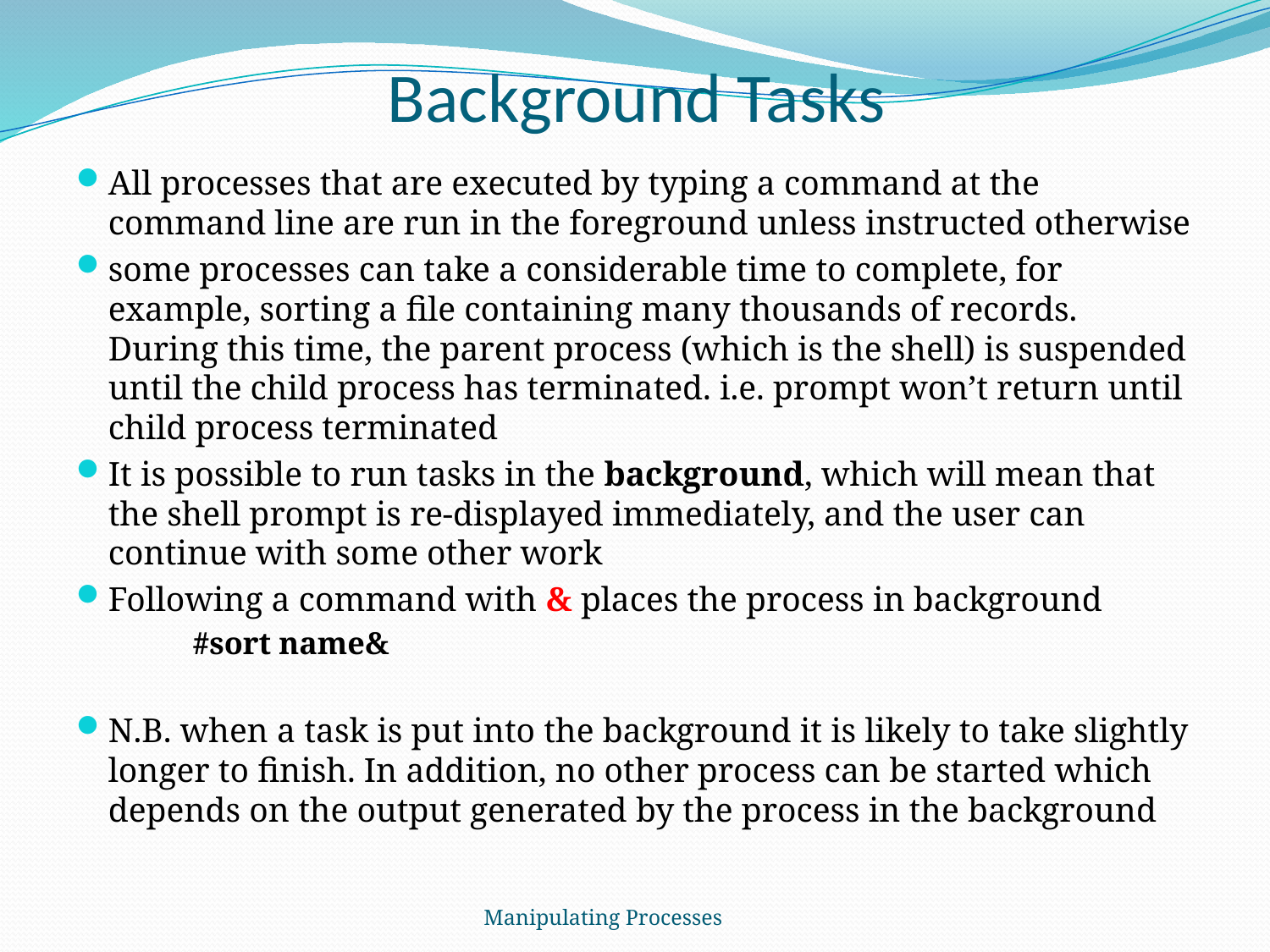

# Background Tasks
All processes that are executed by typing a command at the command line are run in the foreground unless instructed otherwise
some processes can take a considerable time to complete, for example, sorting a file containing many thousands of records.  During this time, the parent process (which is the shell) is suspended until the child process has terminated. i.e. prompt won’t return until child process terminated
It is possible to run tasks in the background, which will mean that the shell prompt is re-displayed immediately, and the user can continue with some other work
Following a command with & places the process in background
		         #sort name&

N.B. when a task is put into the background it is likely to take slightly longer to finish. In addition, no other process can be started which depends on the output generated by the process in the background
Manipulating Processes